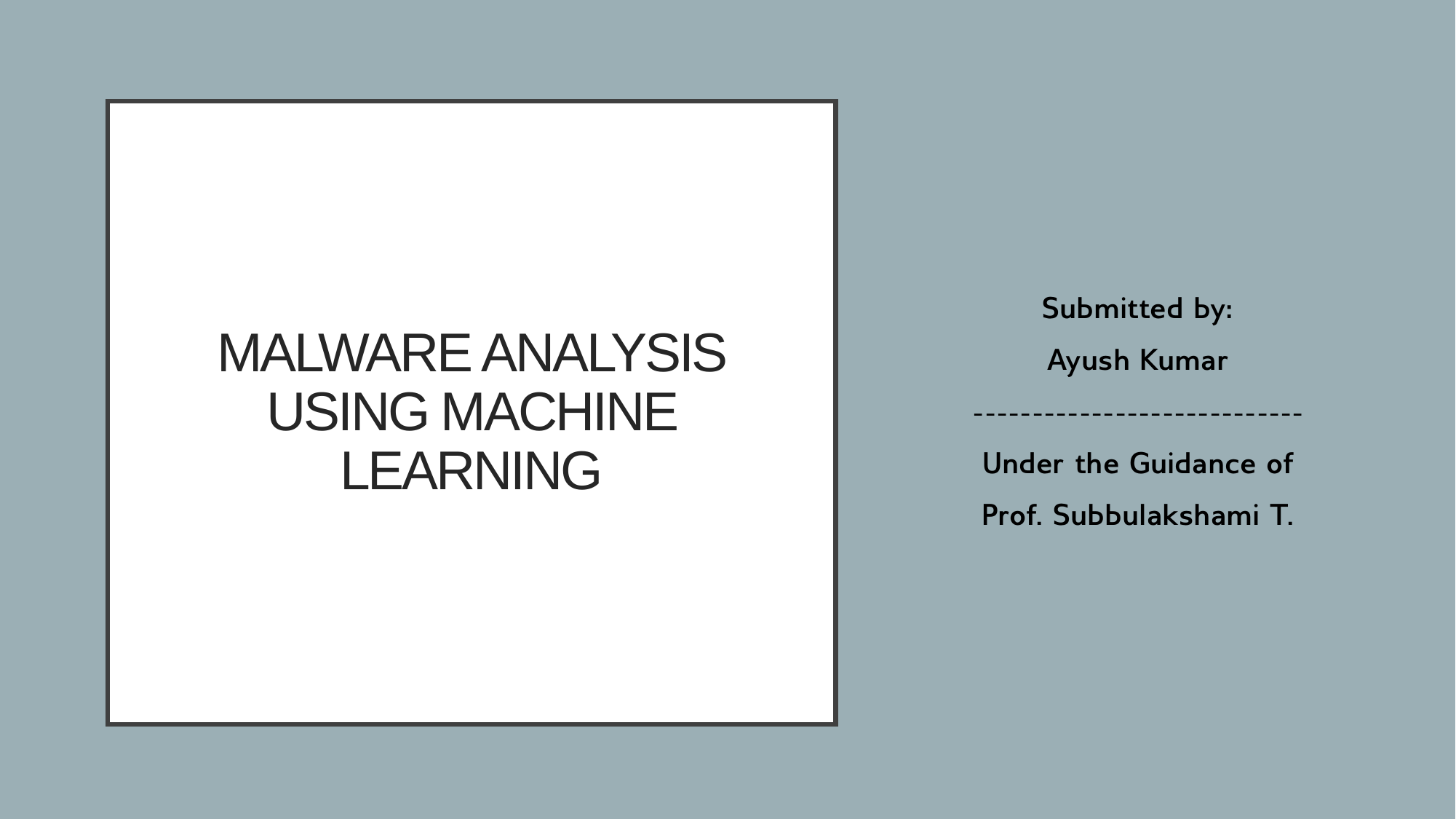

Submitted by:
Ayush Kumar
----------------------------
Under the Guidance of
Prof. Subbulakshami T.
# Malware Analysis Using Machine Learning